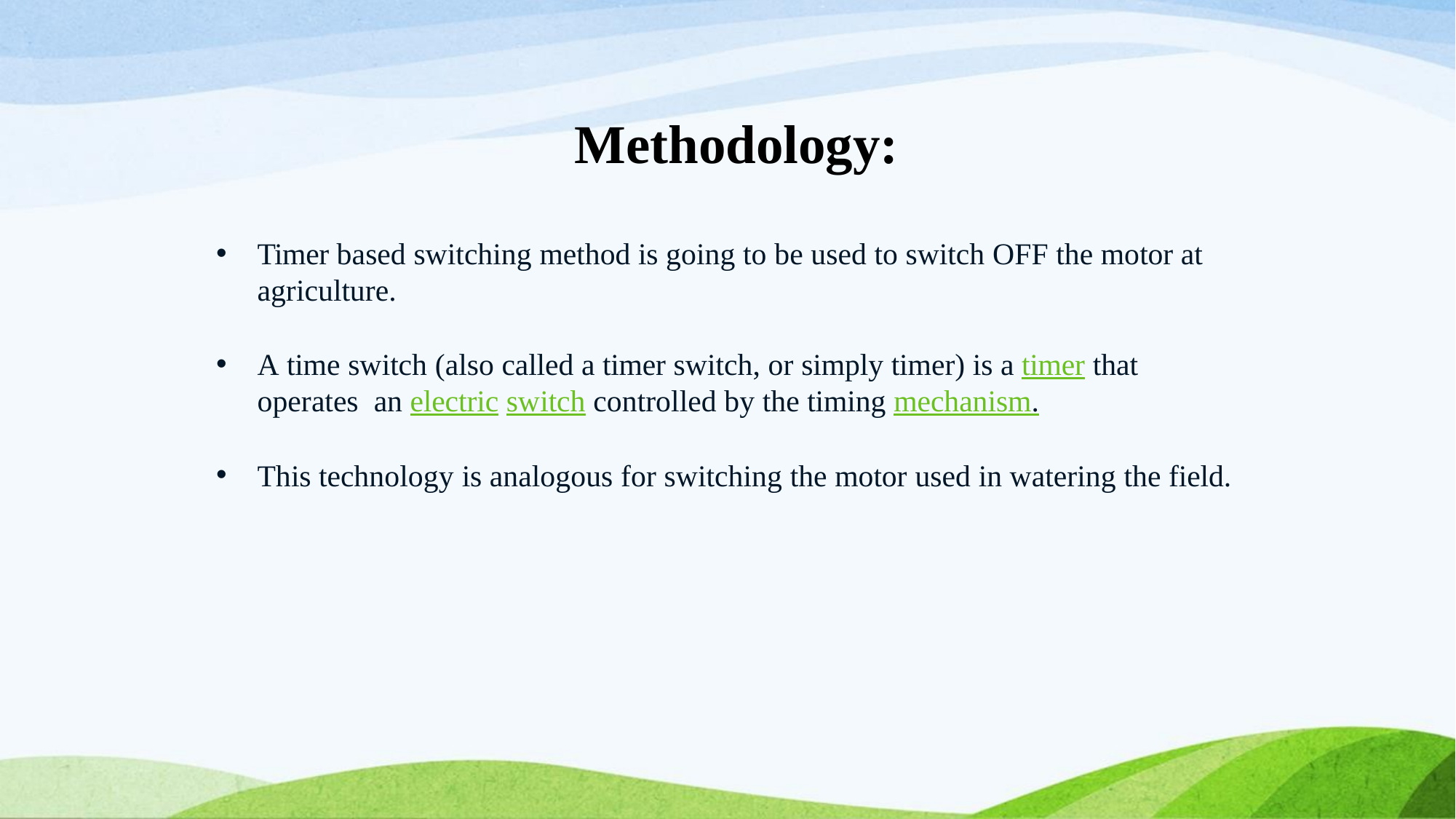

# Methodology:
Timer based switching method is going to be used to switch OFF the motor at agriculture.

A time switch (also called a timer switch, or simply timer) is a timer that operates  an electric switch controlled by the timing mechanism.

This technology is analogous for switching the motor used in watering the field.